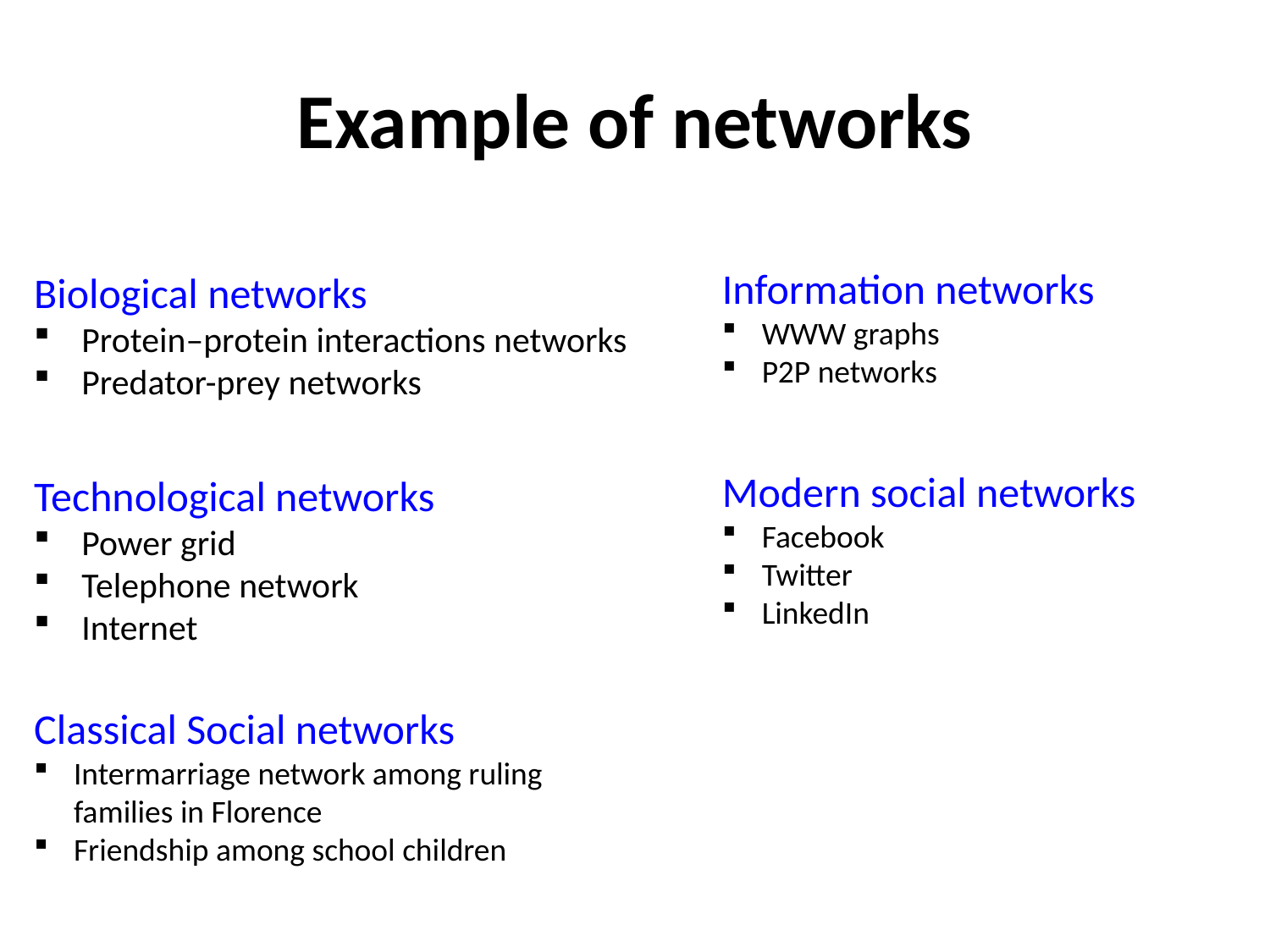

# Example of networks
Biological networks
Protein–protein interactions networks
Predator-prey networks

Technological networks
Power grid
Telephone network
Internet

Classical Social networks
Intermarriage network among ruling families in Florence
Friendship among school children
Information networks
WWW graphs
P2P networks

Modern social networks
Facebook
Twitter
LinkedIn